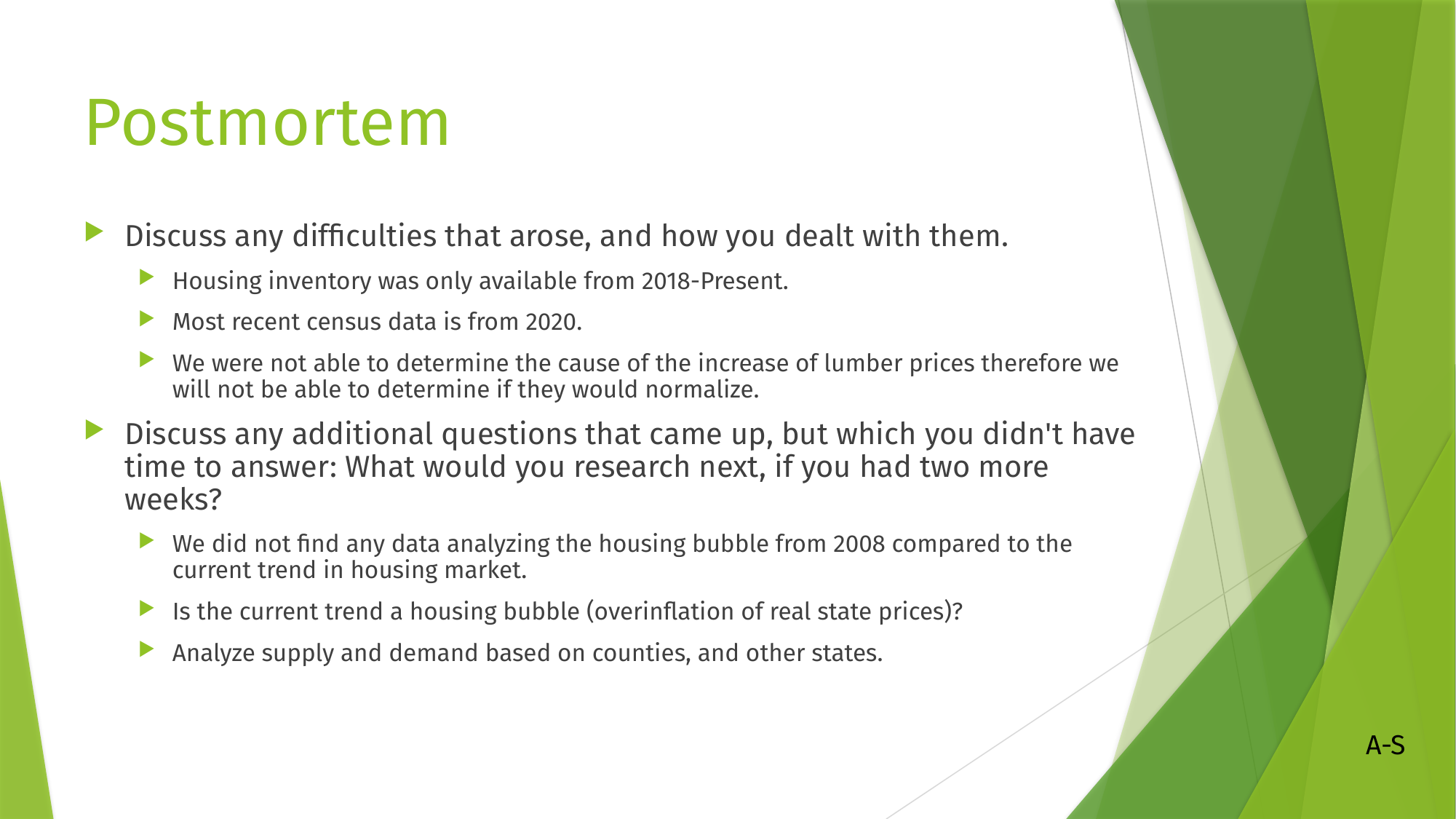

# Postmortem
Discuss any difficulties that arose, and how you dealt with them.
Housing inventory was only available from 2018-Present.
Most recent census data is from 2020.
We were not able to determine the cause of the increase of lumber prices therefore we will not be able to determine if they would normalize.
Discuss any additional questions that came up, but which you didn't have time to answer: What would you research next, if you had two more weeks?
We did not find any data analyzing the housing bubble from 2008 compared to the current trend in housing market.
Is the current trend a housing bubble (overinflation of real state prices)?
Analyze supply and demand based on counties, and other states.
A-S